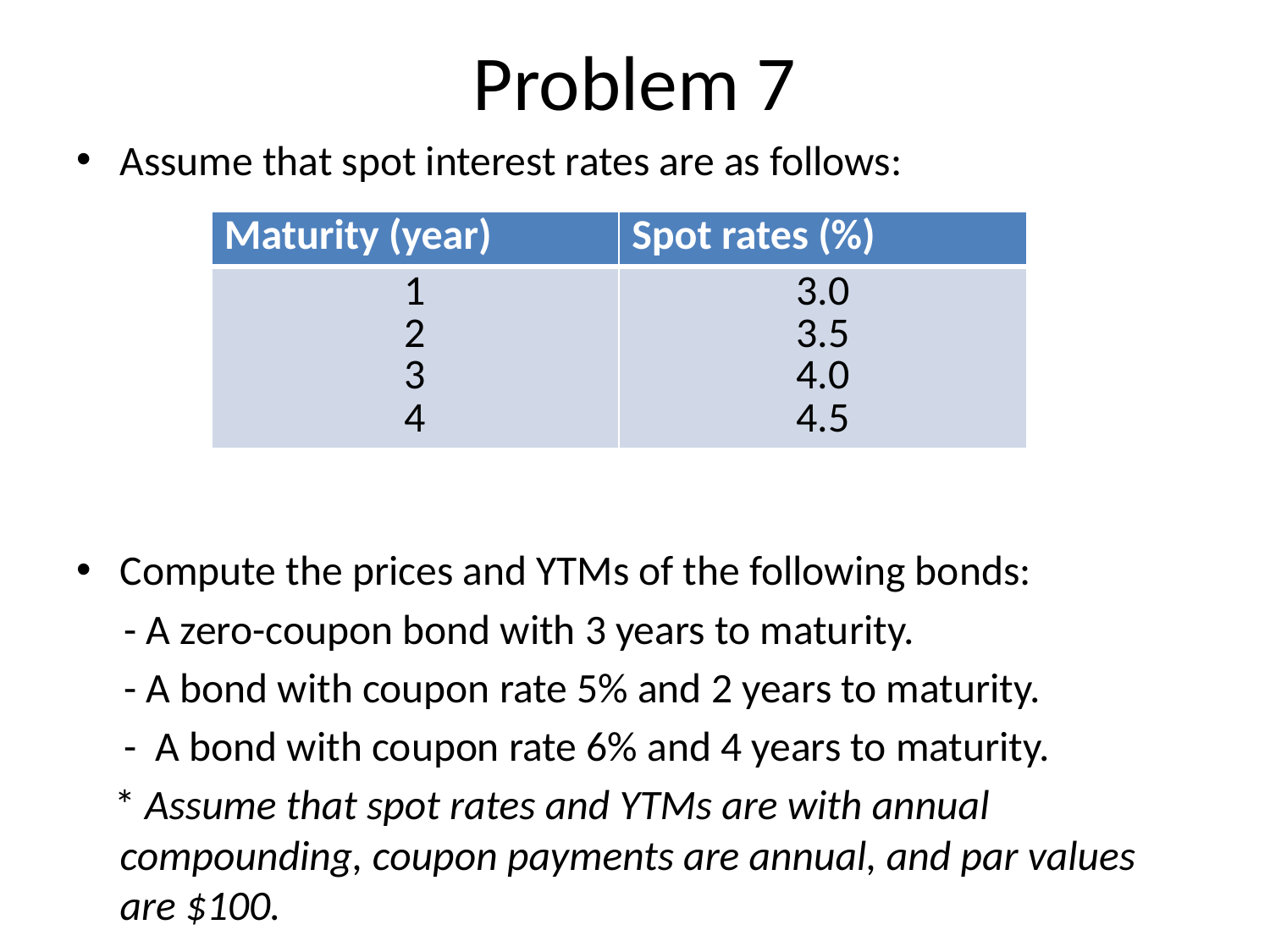

# Problem 7
Assume that spot interest rates are as follows:

Compute the prices and YTMs of the following bonds:
     - A zero-coupon bond with 3 years to maturity.
     - A bond with coupon rate 5% and 2 years to maturity.
     -  A bond with coupon rate 6% and 4 years to maturity.
    * Assume that spot rates and YTMs are with annual compounding, coupon payments are annual, and par values are $100.
| Maturity (year) | Spot rates (%) |
| --- | --- |
| 1 2 3 4 | 3.0 3.5 4.0 4.5 |